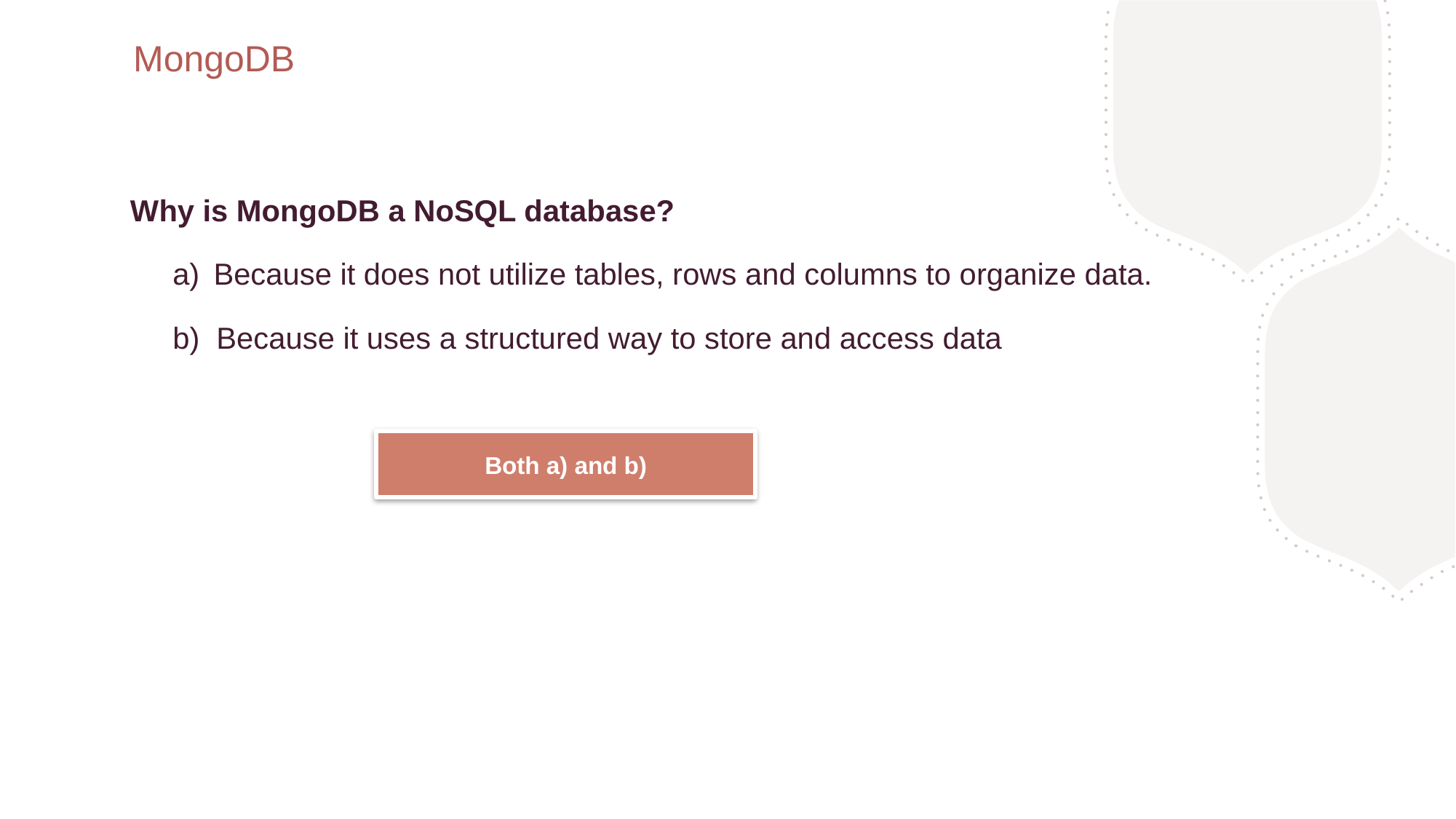

MongoDB
Why is MongoDB a NoSQL database?
Because it does not utilize tables, rows and columns to organize data.
b)  Because it uses a structured way to store and access data

Both a) and b)